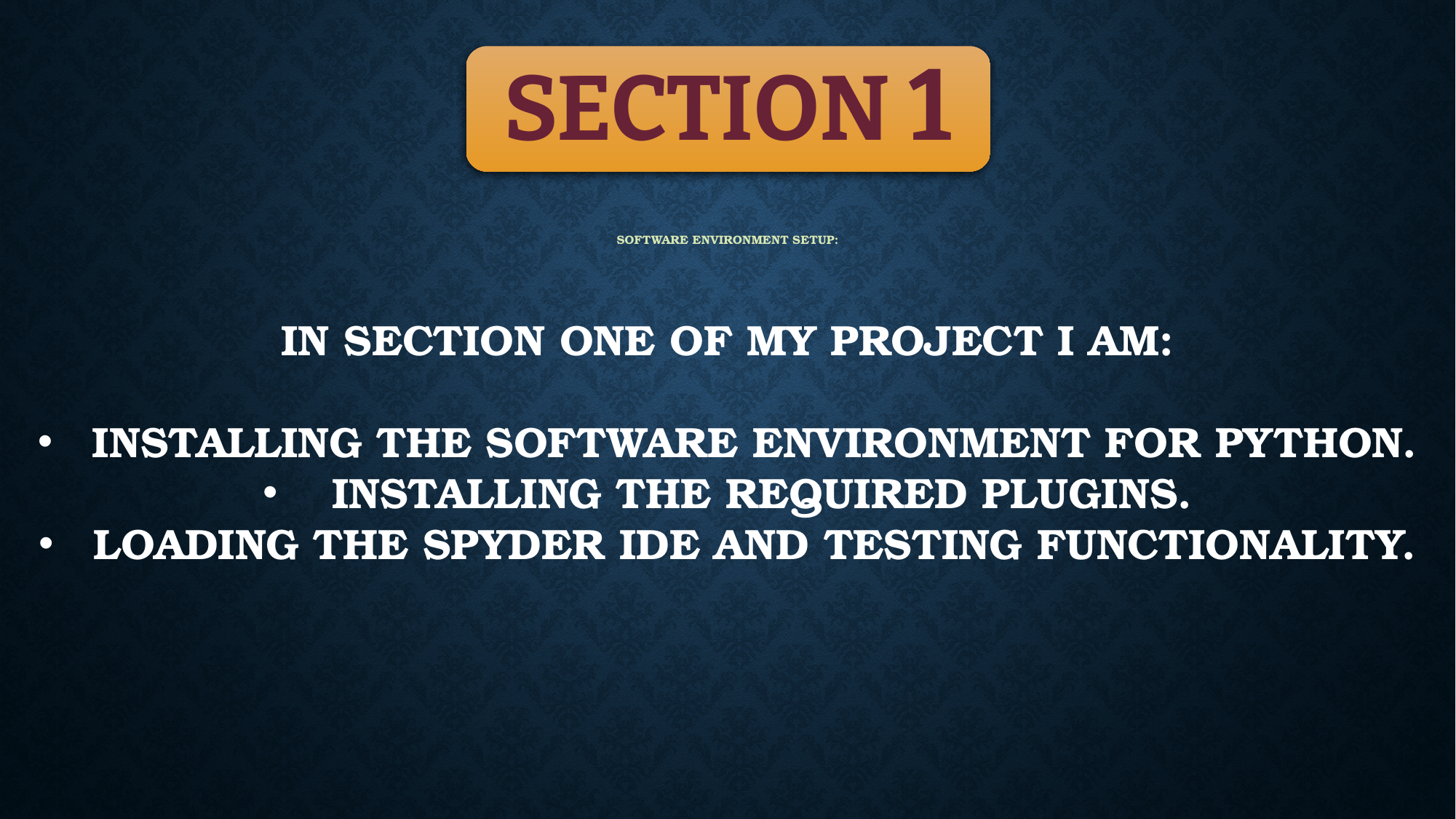

SECTION 1

# Software Environment Setup:
In section one of my project I am:

Installing the software environment for python.
 installing the required plugins.
Loading the spyder IDE and testing functionality.